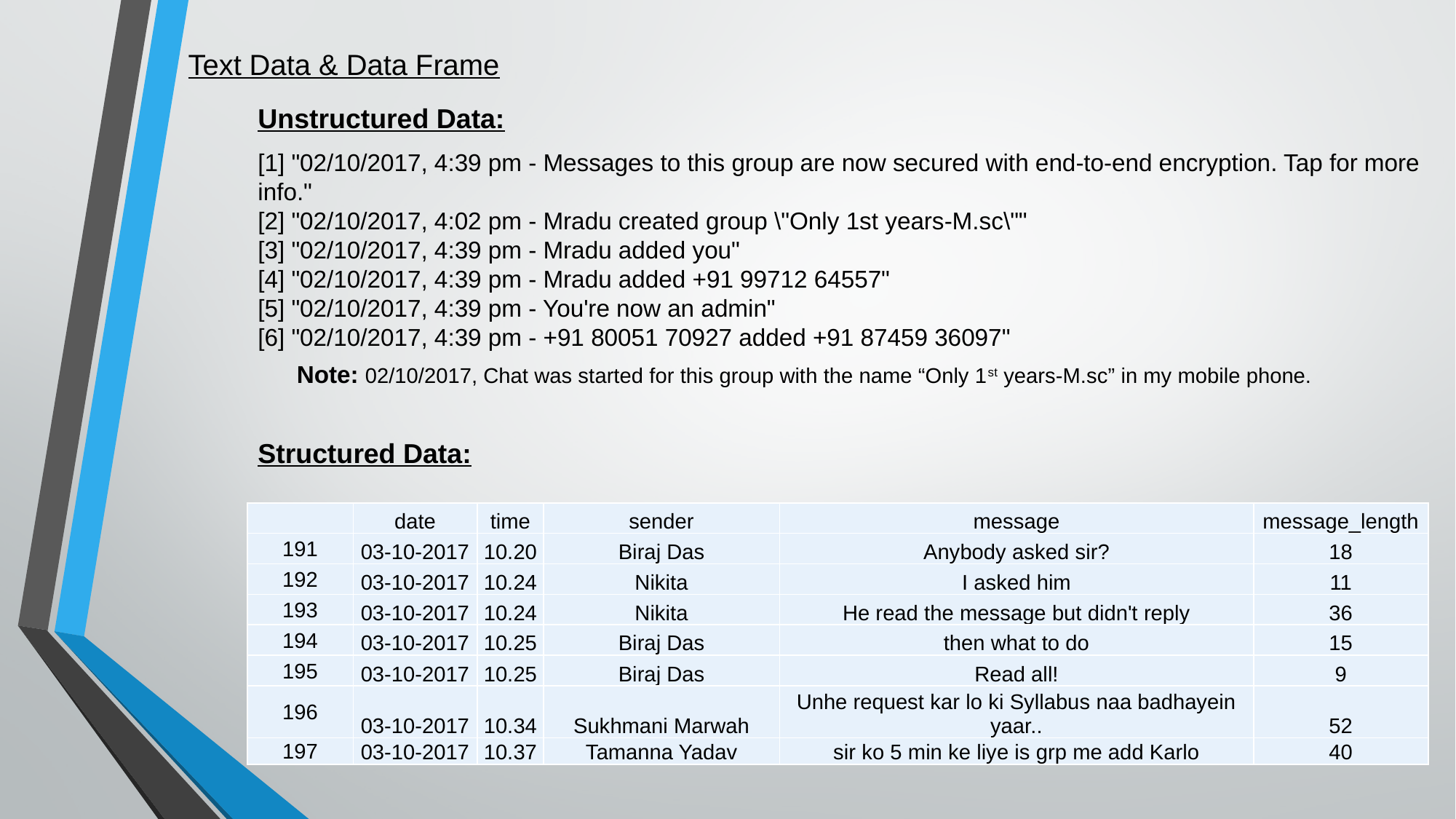

# Text Data & Data Frame

Unstructured Data:
[1] "02/10/2017, 4:39 pm - Messages to this group are now secured with end-to-end encryption. Tap for more info."
[2] "02/10/2017, 4:02 pm - Mradu created group \"Only 1st years-M.sc\""
[3] "02/10/2017, 4:39 pm - Mradu added you"
[4] "02/10/2017, 4:39 pm - Mradu added +91 99712 64557"
[5] "02/10/2017, 4:39 pm - You're now an admin"
[6] "02/10/2017, 4:39 pm - +91 80051 70927 added +91 87459 36097"
Note: 02/10/2017, Chat was started for this group with the name “Only 1st years-M.sc” in my mobile phone.

Structured Data:
|  | date | time | sender | message | message\_length |
| --- | --- | --- | --- | --- | --- |
| 191 | 03-10-2017 | 10.20 | Biraj Das | Anybody asked sir? | 18 |
| 192 | 03-10-2017 | 10.24 | Nikita | I asked him | 11 |
| 193 | 03-10-2017 | 10.24 | Nikita | He read the message but didn't reply | 36 |
| 194 | 03-10-2017 | 10.25 | Biraj Das | then what to do | 15 |
| 195 | 03-10-2017 | 10.25 | Biraj Das | Read all! | 9 |
| 196 | 03-10-2017 | 10.34 | Sukhmani Marwah | Unhe request kar lo ki Syllabus naa badhayein yaar.. | 52 |
| 197 | 03-10-2017 | 10.37 | Tamanna Yadav | sir ko 5 min ke liye is grp me add Karlo | 40 |